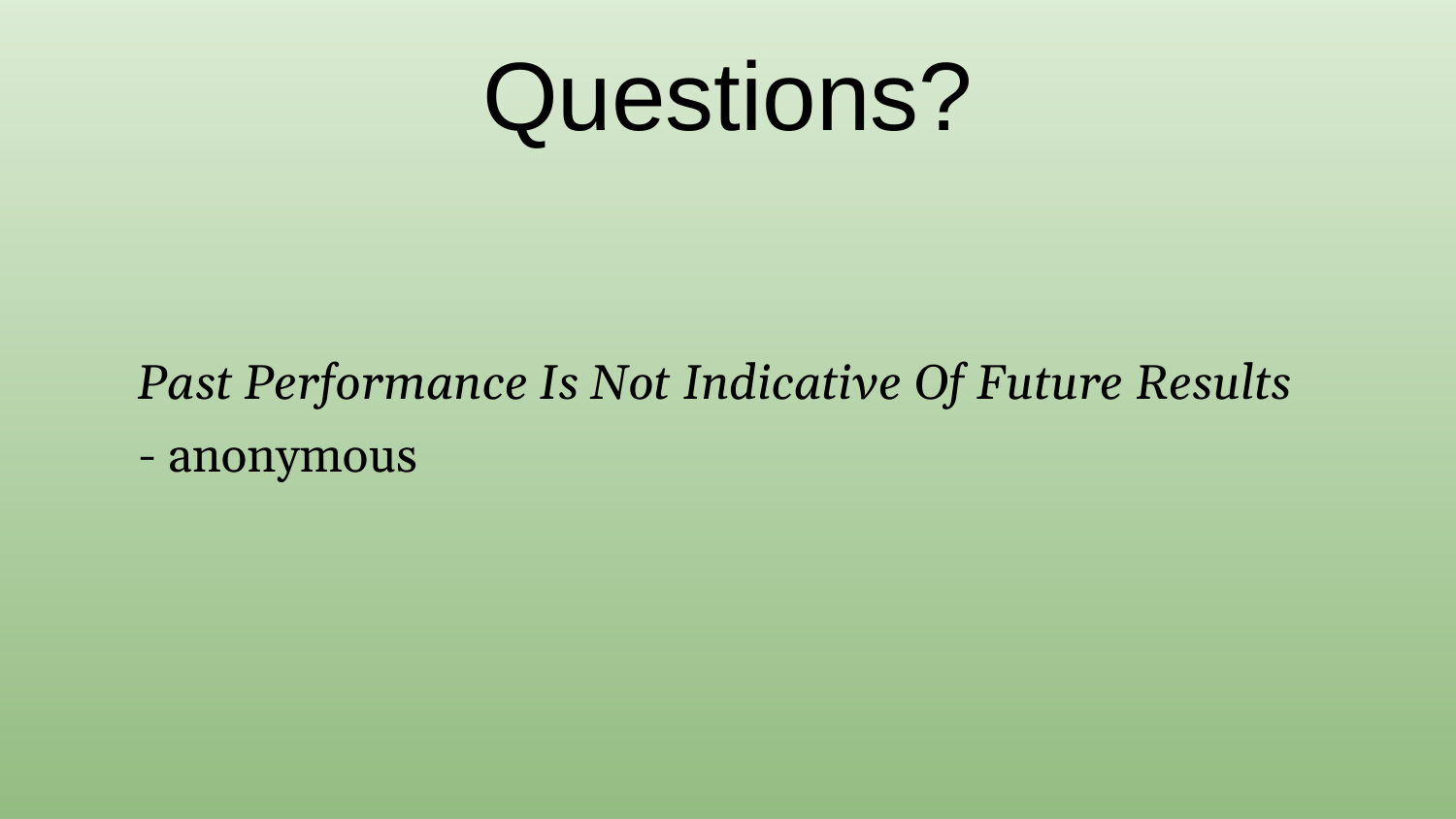

# Questions?
Past Performance Is Not Indicative Of Future Results - anonymous